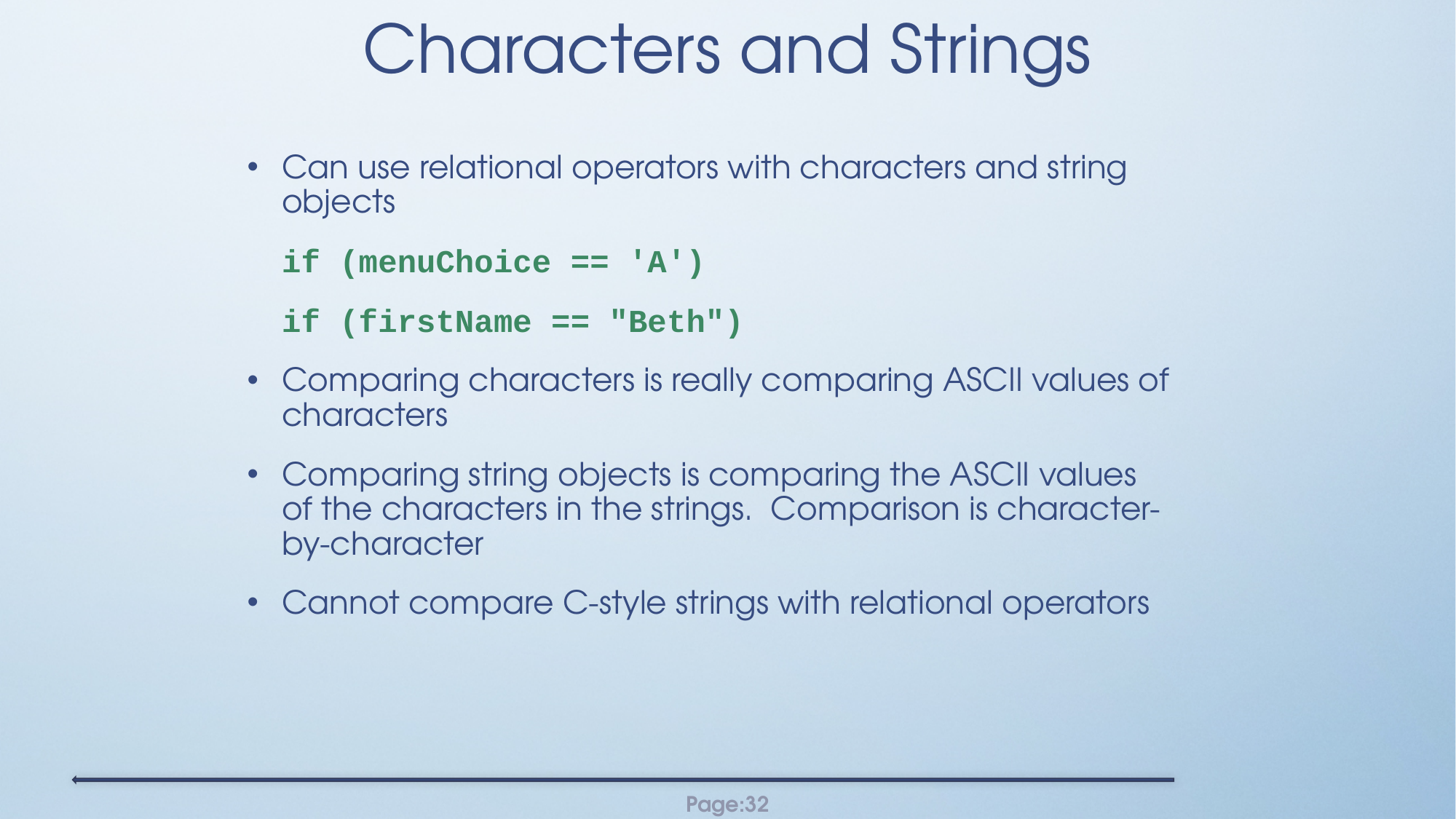

# Characters and Strings
Can use relational operators with characters and string objects
 	if (menuChoice == 'A')
	if (firstName == "Beth")
Comparing characters is really comparing ASCII values of characters
Comparing string objects is comparing the ASCII values of the characters in the strings.  Comparison is character-by-character
Cannot compare C-style strings with relational operators